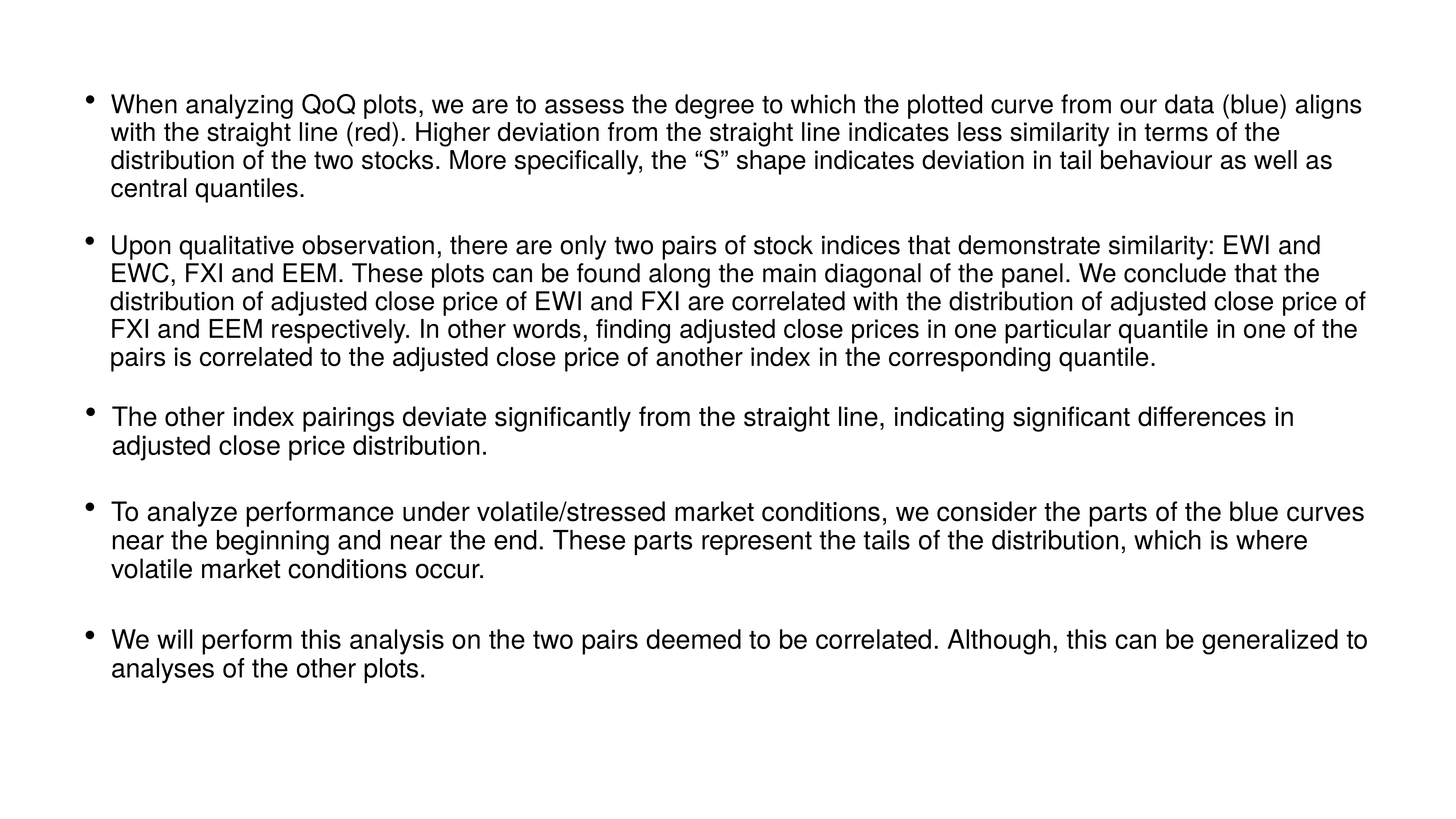

When analyzing QoQ plots, we are to assess the degree to which the plotted curve from our data (blue) aligns with the straight line (red). Higher deviation from the straight line indicates less similarity in terms of the distribution of the two stocks. More specifically, the “S” shape indicates deviation in tail behaviour as well as central quantiles.
Upon qualitative observation, there are only two pairs of stock indices that demonstrate similarity: EWI and EWC, FXI and EEM. These plots can be found along the main diagonal of the panel. We conclude that the distribution of adjusted close price of EWI and FXI are correlated with the distribution of adjusted close price of FXI and EEM respectively. In other words, finding adjusted close prices in one particular quantile in one of the pairs is correlated to the adjusted close price of another index in the corresponding quantile.
The other index pairings deviate significantly from the straight line, indicating significant differences in adjusted close price distribution.
To analyze performance under volatile/stressed market conditions, we consider the parts of the blue curves near the beginning and near the end. These parts represent the tails of the distribution, which is where volatile market conditions occur.
We will perform this analysis on the two pairs deemed to be correlated. Although, this can be generalized to analyses of the other plots.